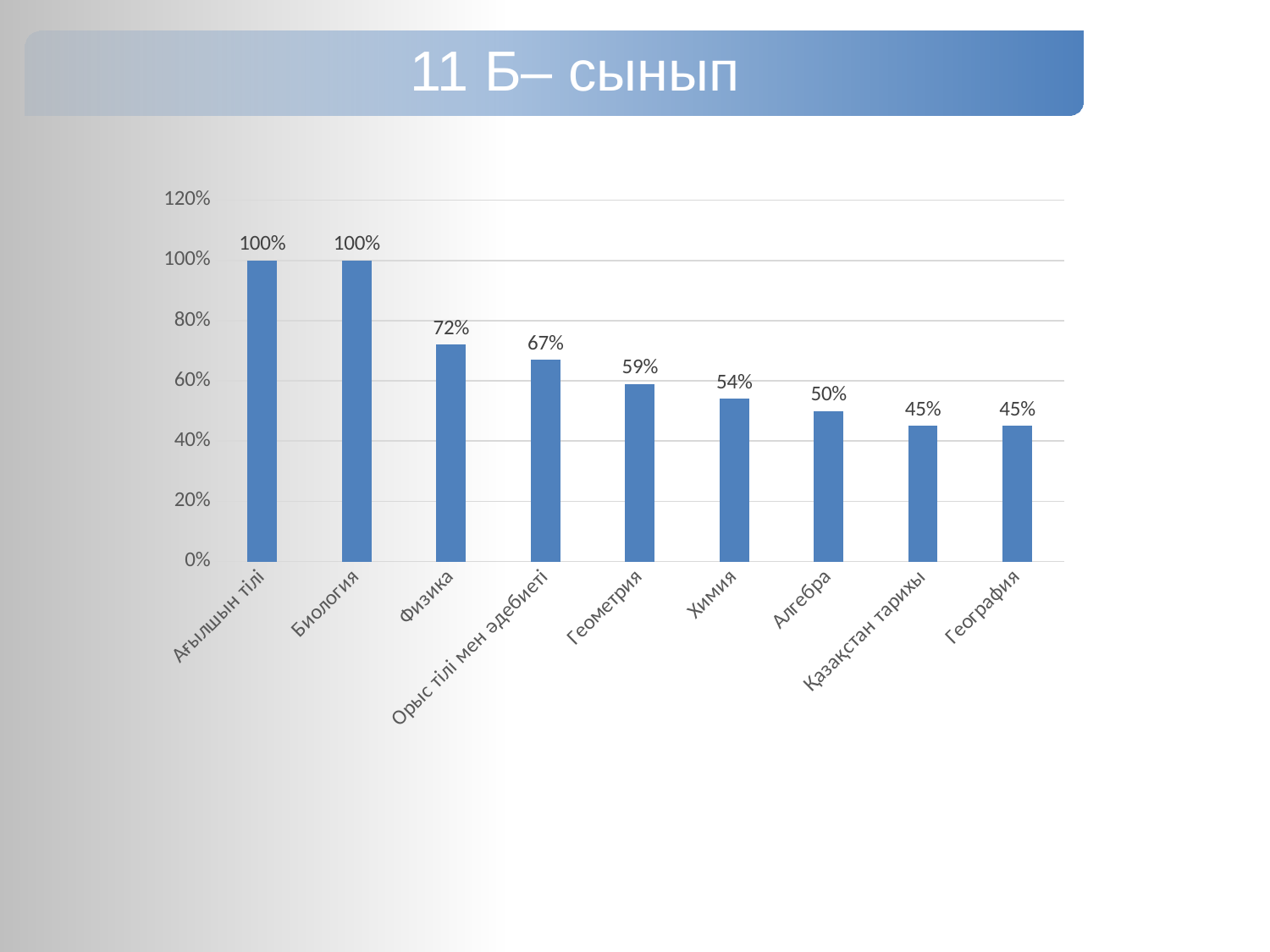

11 Б– сынып

### Chart

| Category | Физика |
|---|---|
| Ағылшын тілі | 1.0 |
| Биология | 1.0 |
| Физика | 0.72 |
| Орыс тілі мен әдебиеті | 0.67 |
| Геометрия | 0.59 |
| Химия | 0.54 |
| Алгебра | 0.5 |
| Қазақстан тарихы | 0.45 |
| География | 0.45 |